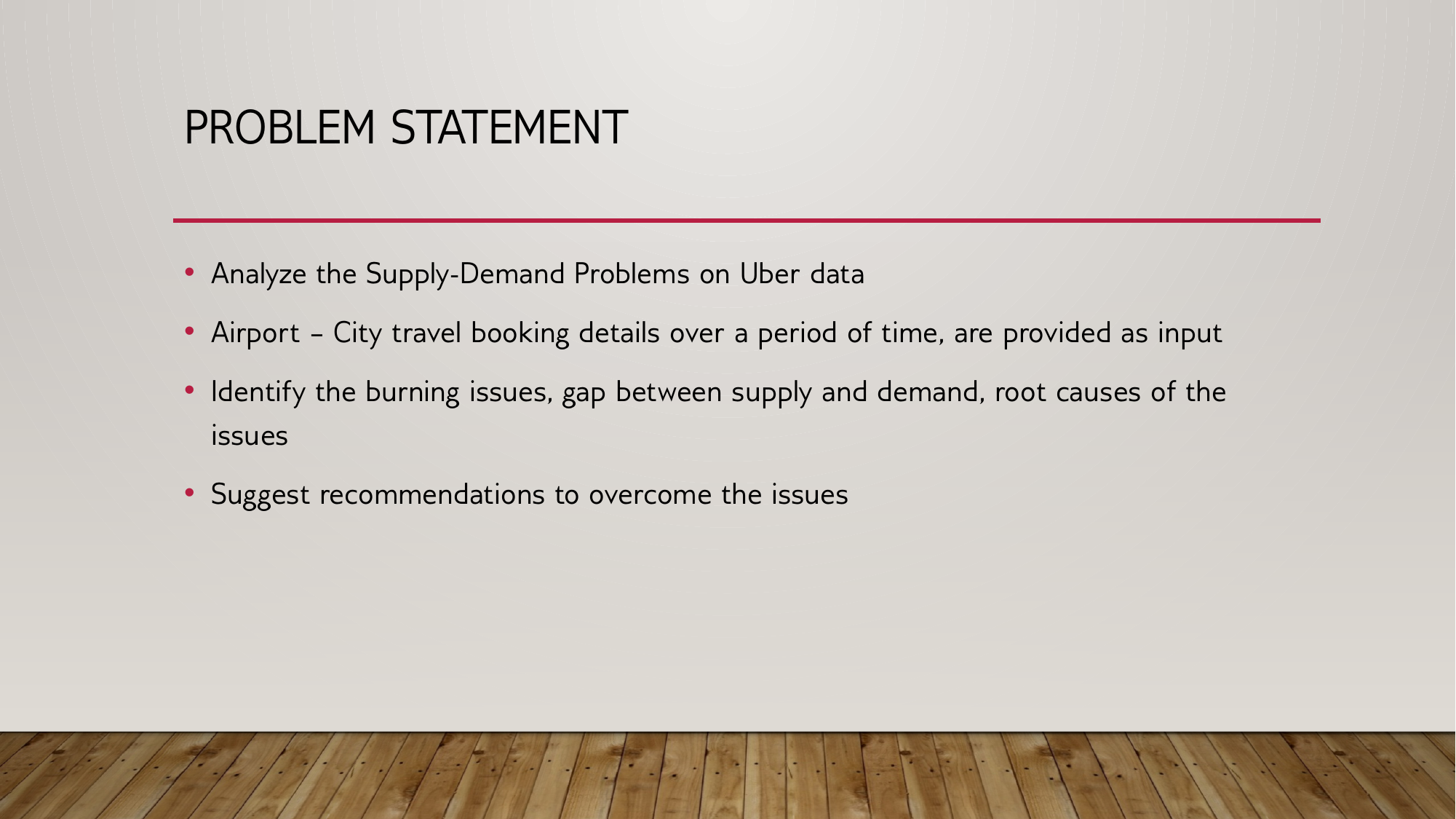

# Problem statement
Analyze the Supply-Demand Problems on Uber data
Airport – City travel booking details over a period of time, are provided as input
Identify the burning issues, gap between supply and demand, root causes of the issues
Suggest recommendations to overcome the issues